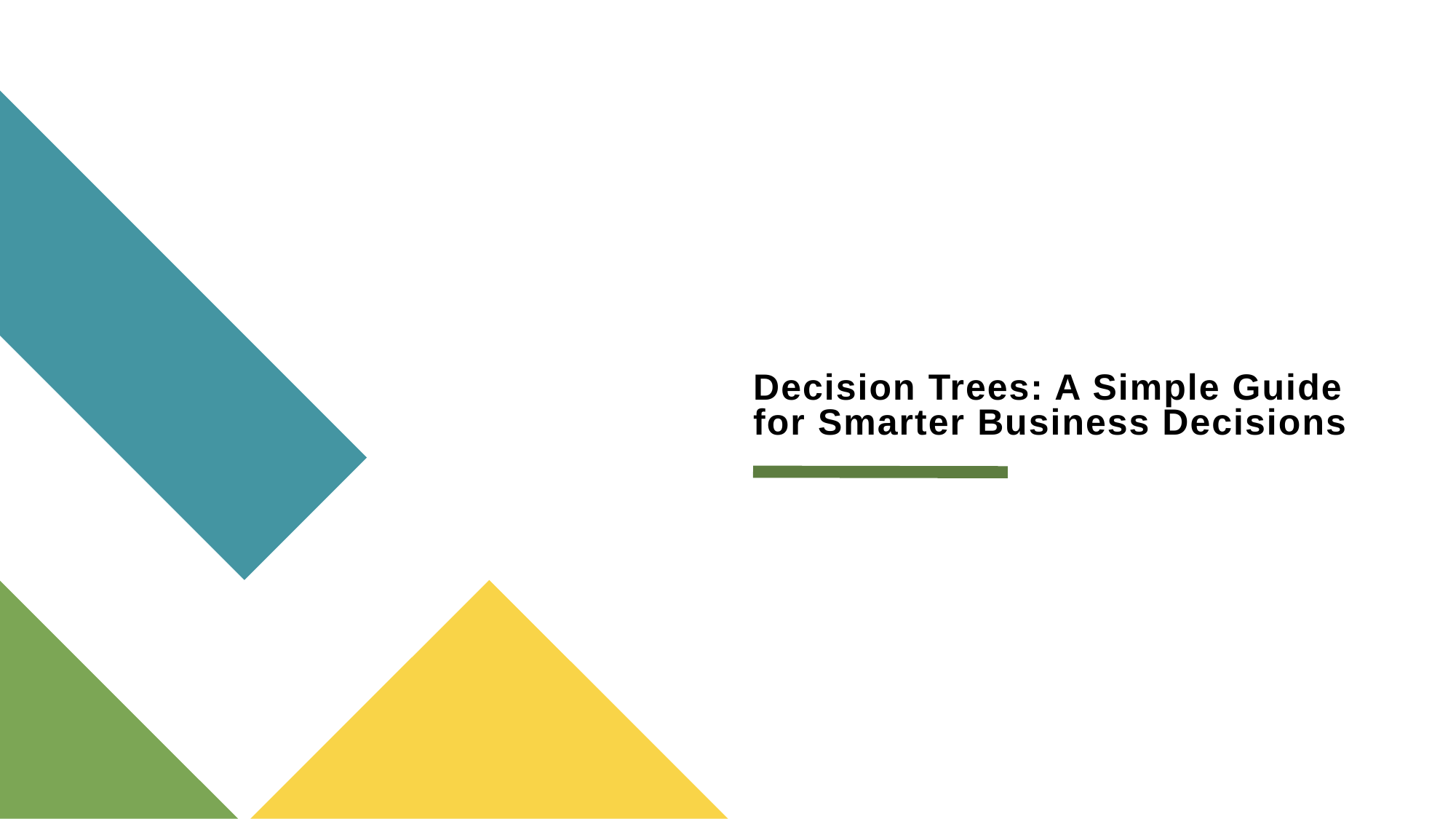

# Decision Trees: A Simple Guide for Smarter Business Decisions